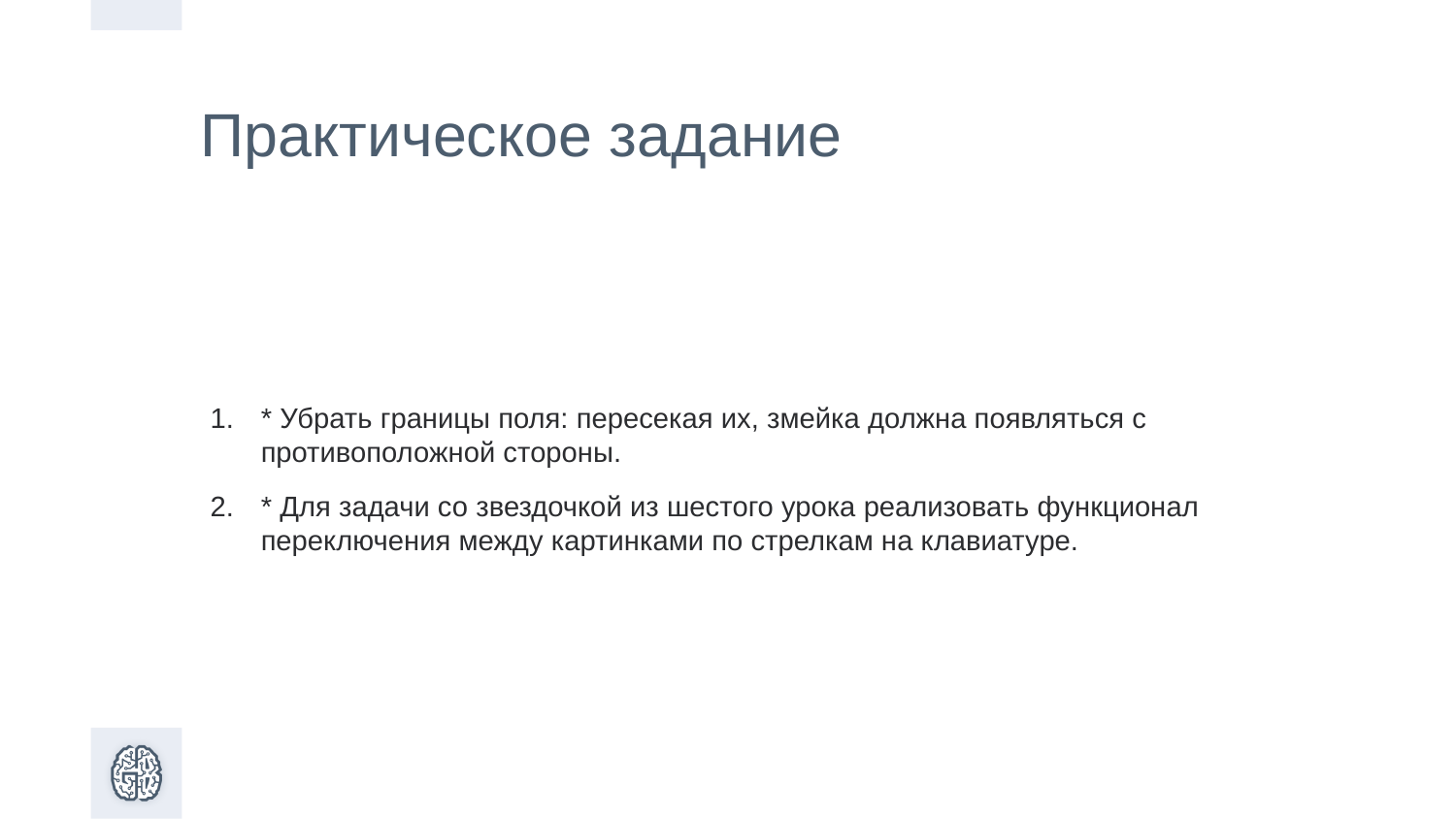

# Практическое задание
* Убрать границы поля: пересекая их, змейка должна появляться с противоположной стороны.
* Для задачи со звездочкой из шестого урока реализовать функционал переключения между картинками по стрелкам на клавиатуре.